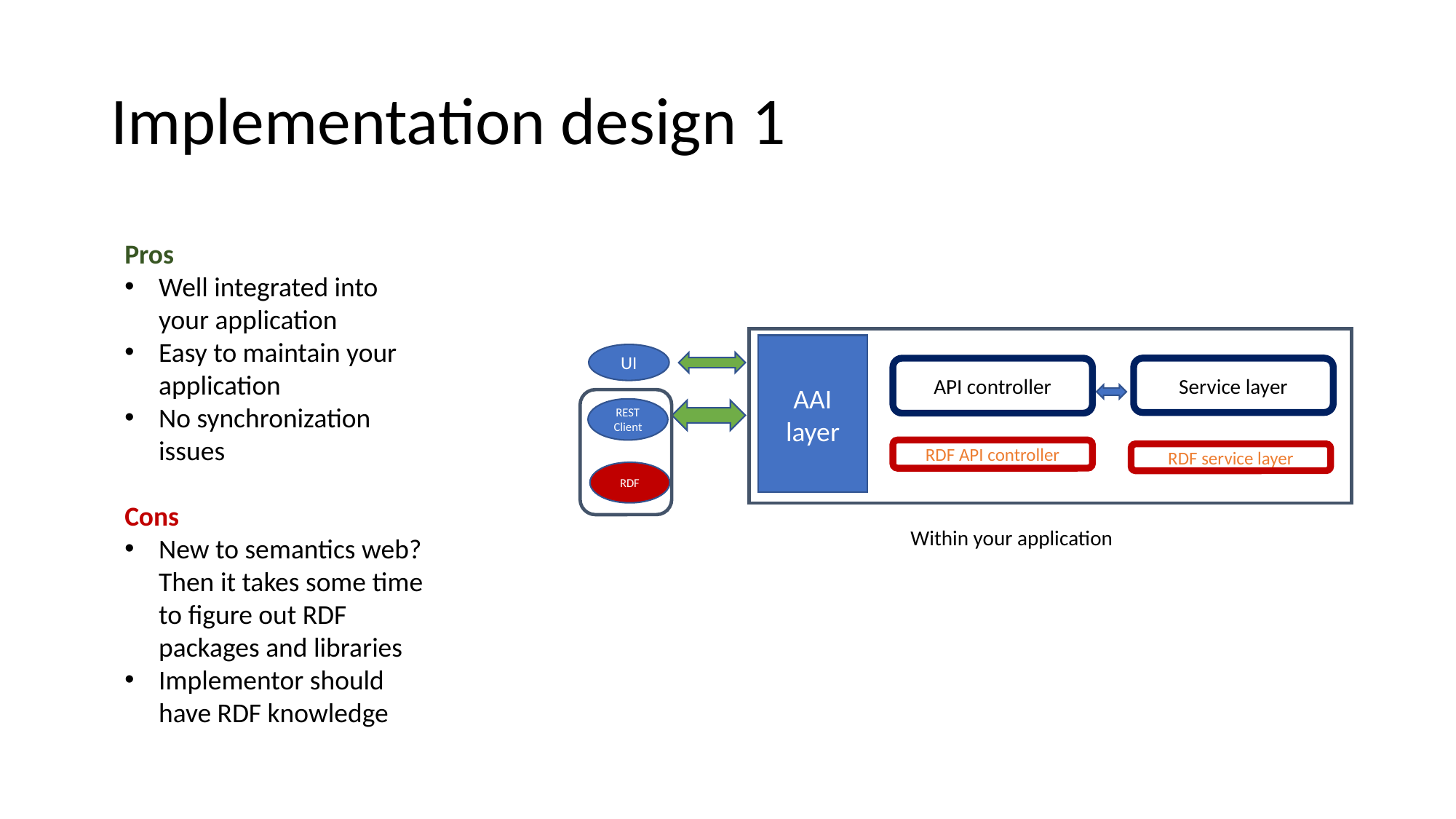

# Implementation design 1

Pros
Well integrated into your application
Easy to maintain your application
No synchronization issues

Cons
New to semantics web? Then it takes some time to figure out RDF packages and libraries
Implementor should have RDF knowledge

AAI
layer
UI

API controller
Service layer

REST Client

RDF API controller
RDF service layer
RDF
Within your application